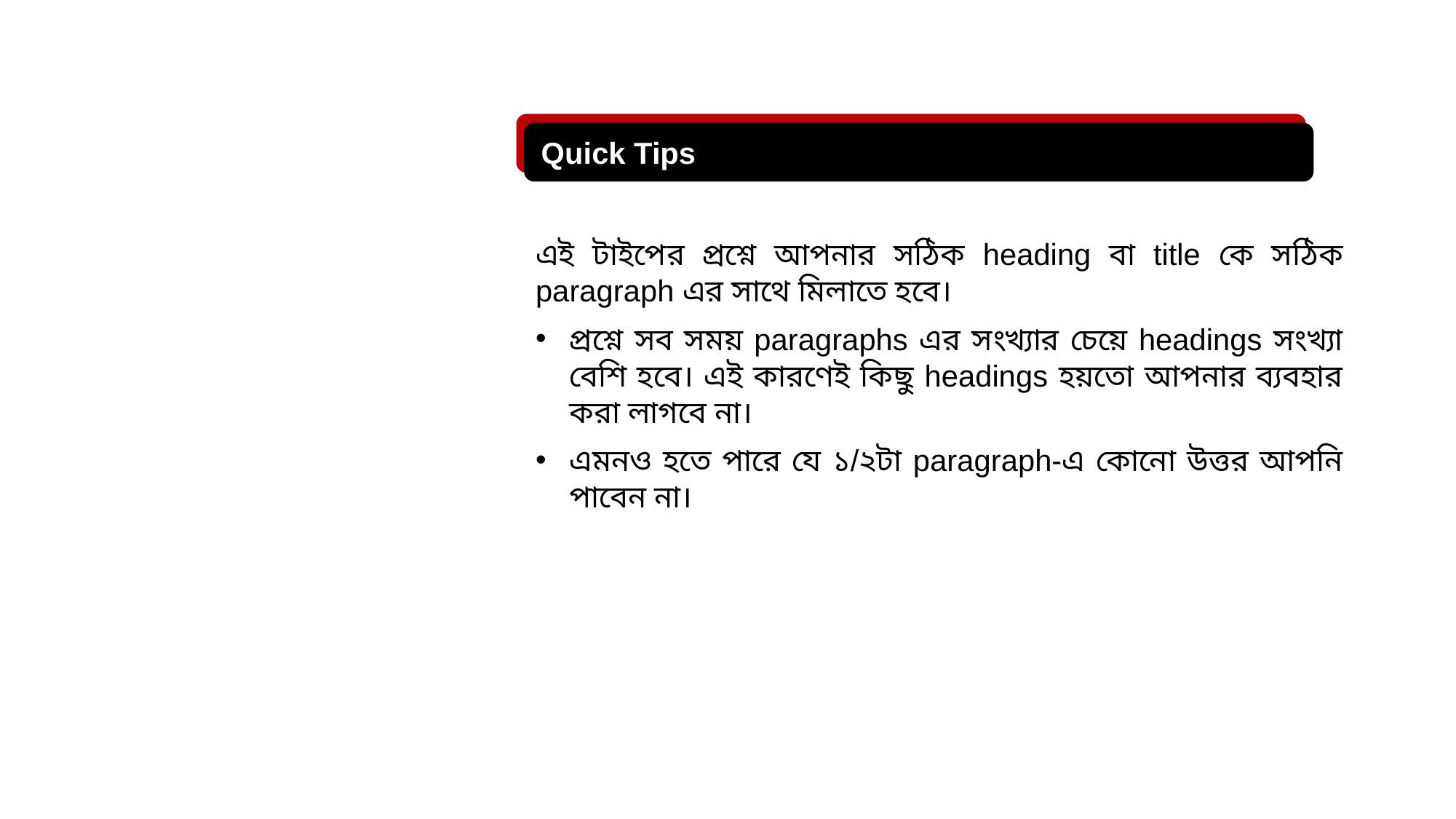

Quick Tips
এই টাইপের প্রশ্নে আপনার সঠিক heading বা title কে সঠিক paragraph এর সাথে মিলাতে হবে।
প্রশ্নে সব সময় paragraphs এর সংখ্যার চেয়ে headings সংখ্যা বেশি হবে। এই কারণেই কিছু headings হয়তো আপনার ব্যবহার করা লাগবে না।
এমনও হতে পারে যে ১/২টা paragraph-এ কোনো উত্তর আপনি পাবেন না।